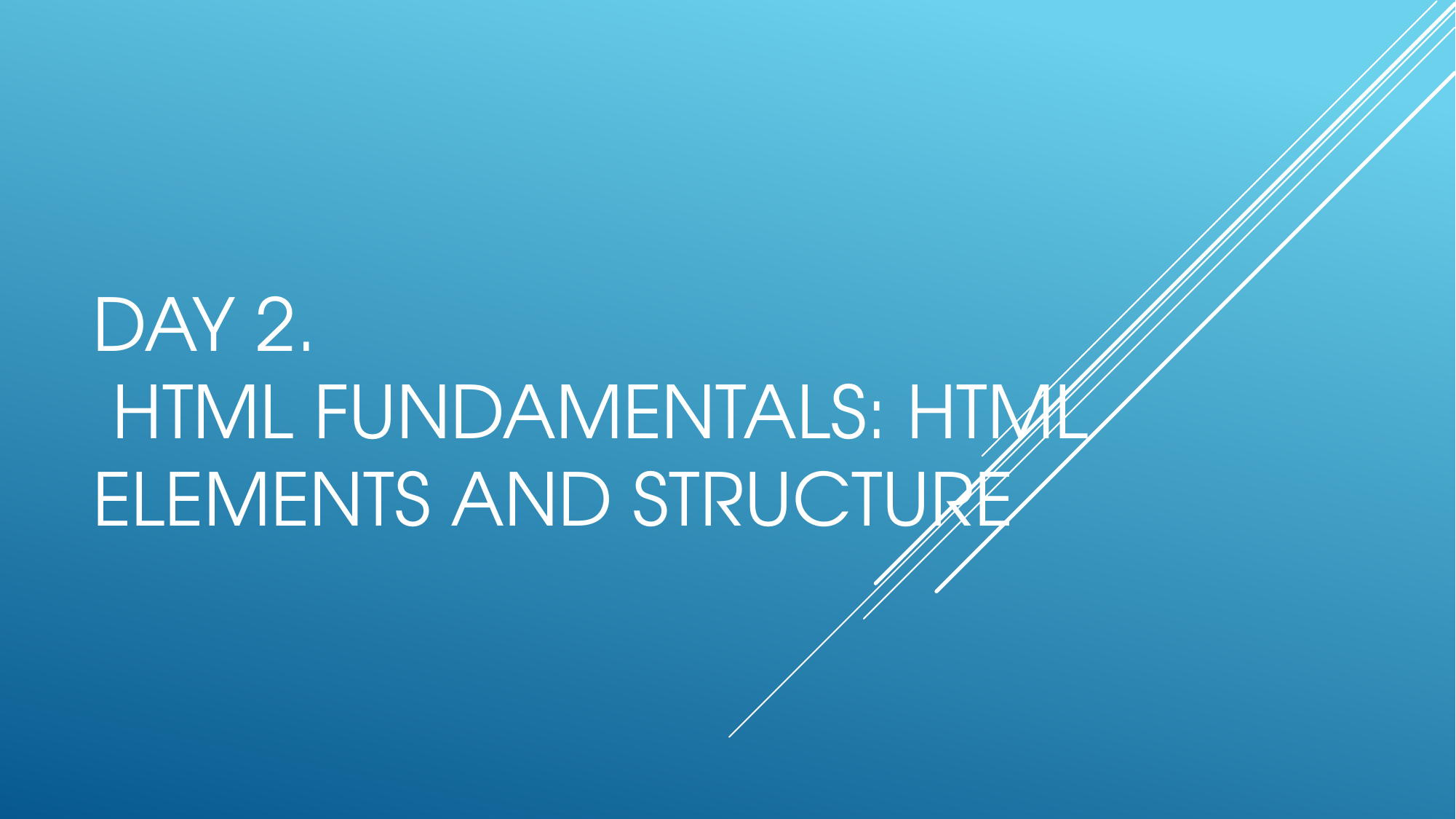

# Day 2. HTML Fundamentals: HTML Elements and Structure